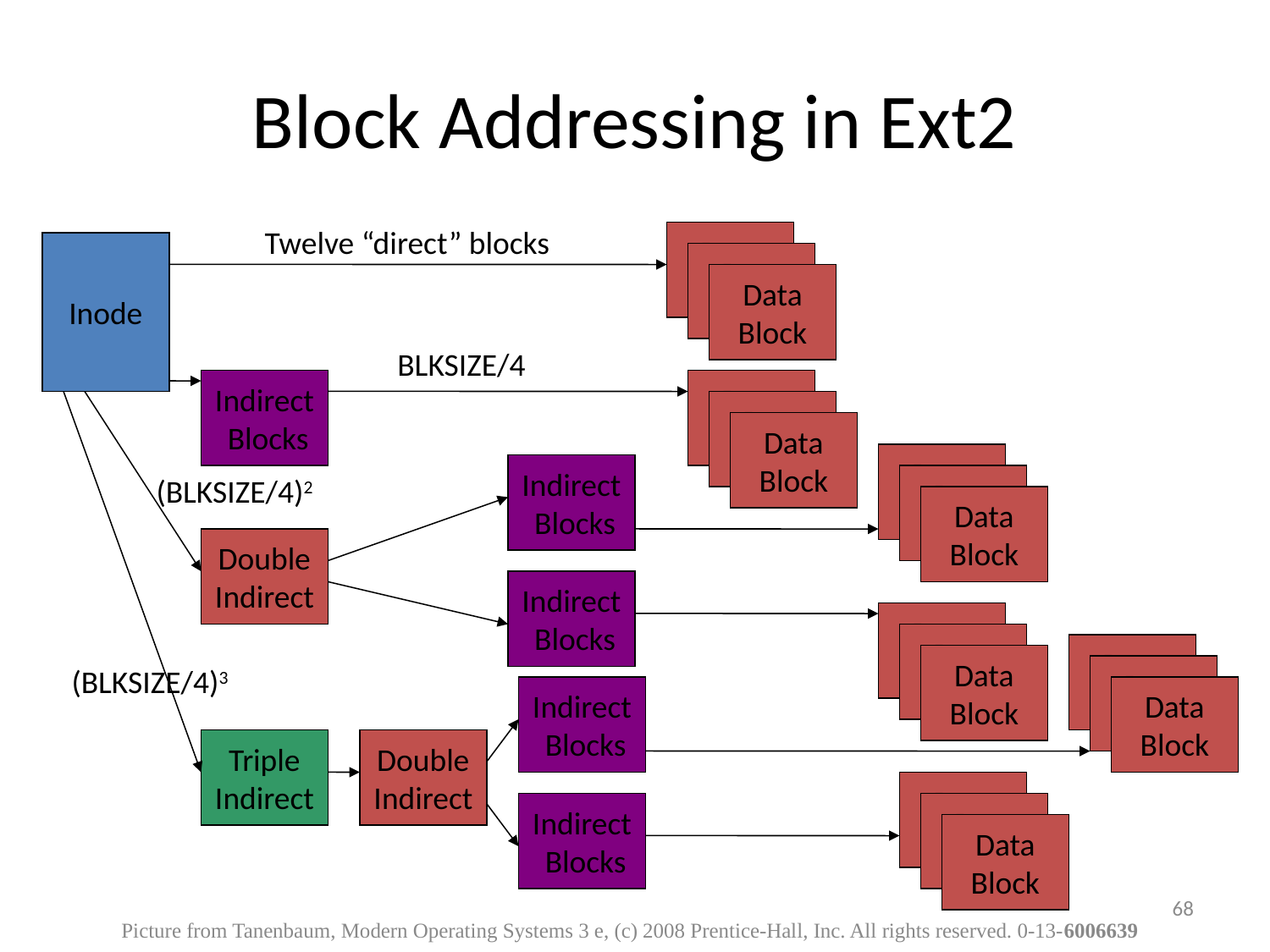

Block Addressing in Ext2
Twelve “direct” blocks
Data
Block
Inode
Data
Block

Data
Block
BLKSIZE/4
Indirect
 Blocks
Data
Block

Data
Block
Data
Block
Data
Block
Indirect
 Blocks
(BLKSIZE/4)2
Data
Block
Data
Block

Double
Indirect

Indirect
 Blocks

Data
Block

Data
Block
Data
Block
Data
Block
(BLKSIZE/4)3
Data
Block
Indirect
 Blocks
Data
Block

Triple
Indirect
Double
Indirect

Data
Block
Indirect
 Blocks
Data
Block

Data
Block

68
Picture from Tanenbaum, Modern Operating Systems 3 e, (c) 2008 Prentice-Hall, Inc. All rights reserved. 0-13-6006639